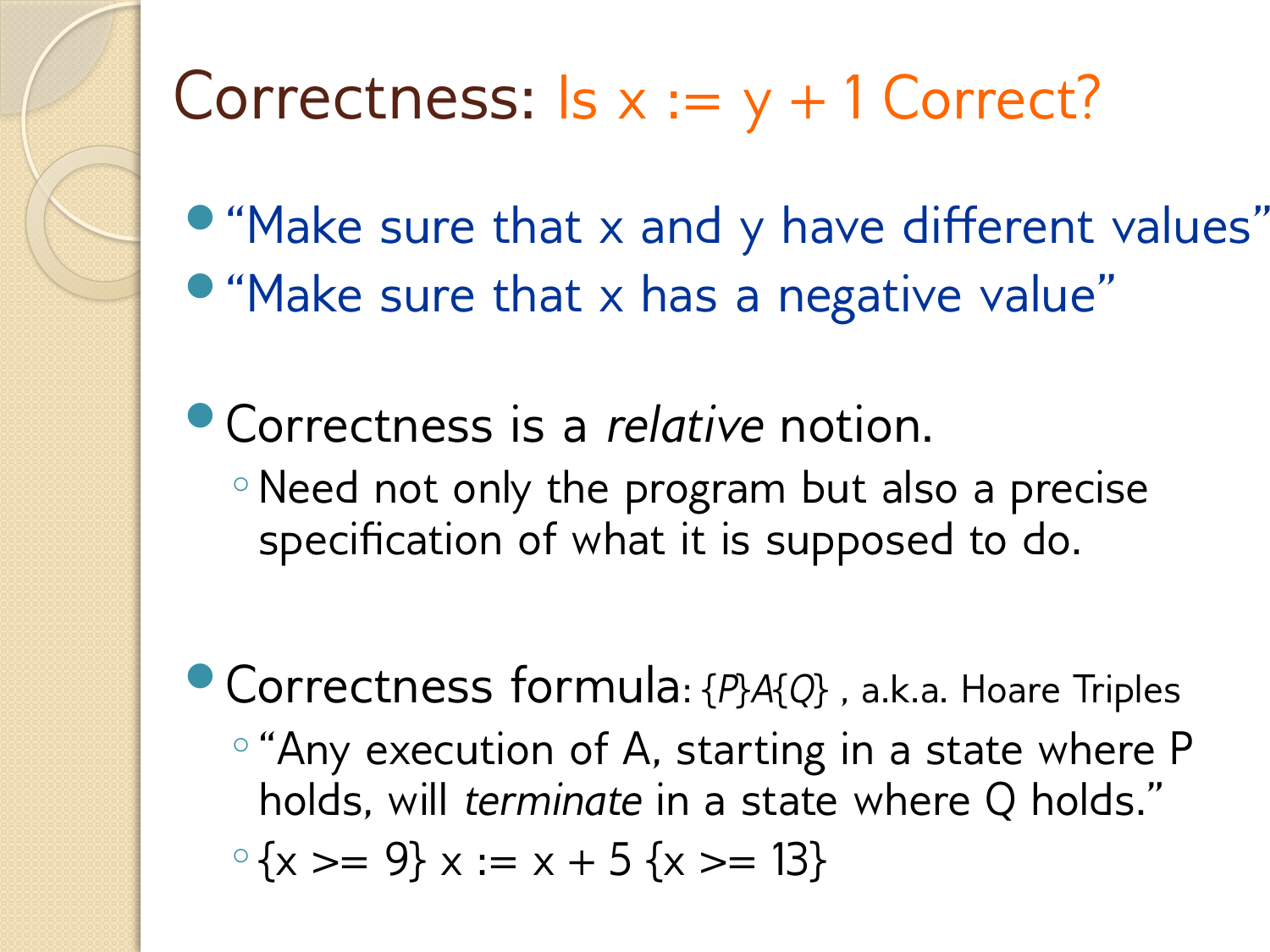

# Correctness: Is x := y + 1 Correct?
“Make sure that x and y have different values”
“Make sure that x has a negative value”

Correctness is a relative notion.
Need not only the program but also a precise specification of what it is supposed to do.

Correctness formula: {P}A{Q} , a.k.a. Hoare Triples
“Any execution of A, starting in a state where P holds, will terminate in a state where Q holds.”
{x >= 9} x := x + 5 {x >= 13}